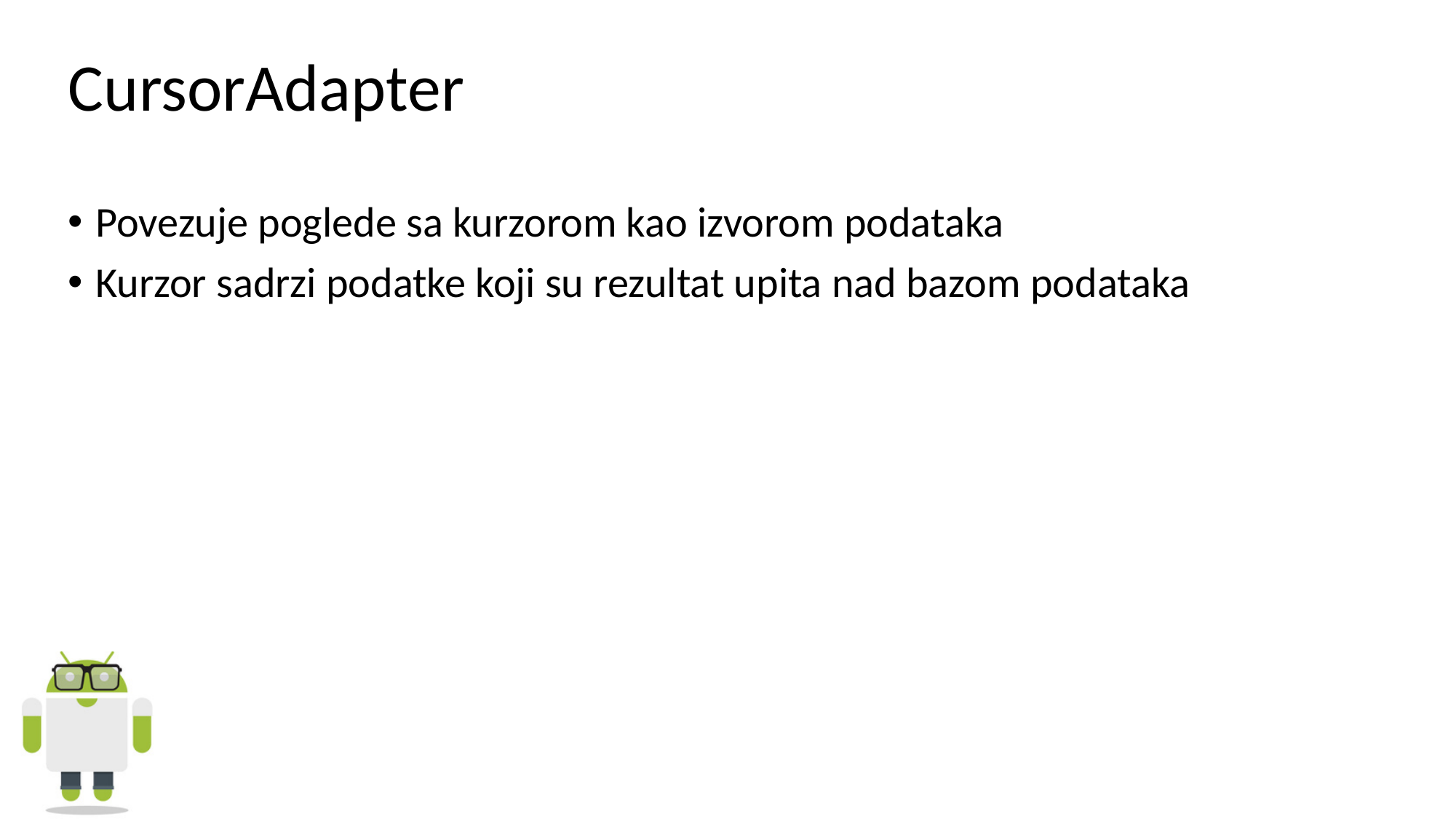

# CursorAdapter
Povezuje poglede sa kurzorom kao izvorom podataka
Kurzor sadrzi podatke koji su rezultat upita nad bazom podataka